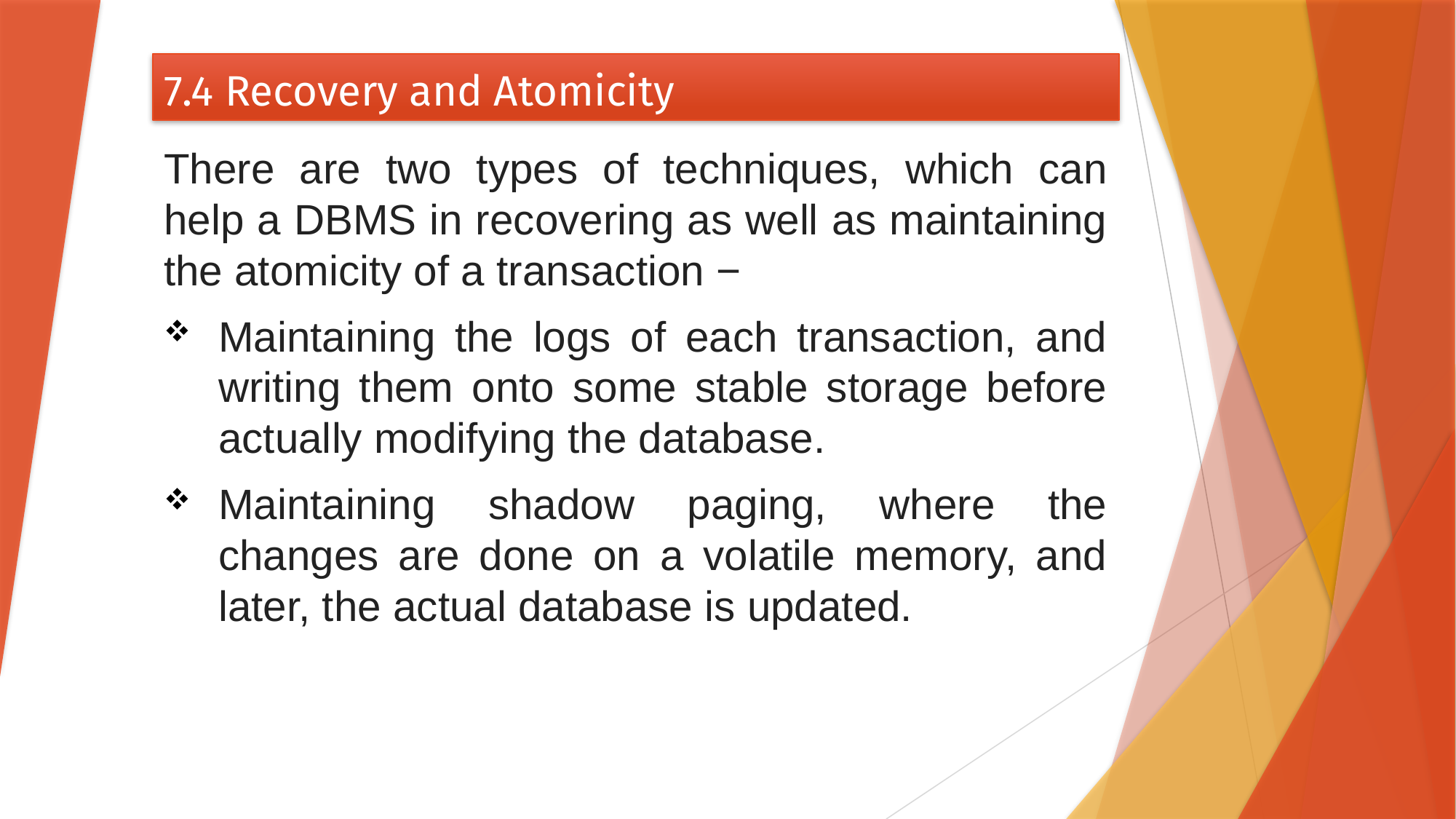

# 7.4 Recovery and Atomicity
There are two types of techniques, which can help a DBMS in recovering as well as maintaining the atomicity of a transaction −
Maintaining the logs of each transaction, and writing them onto some stable storage before actually modifying the database.
Maintaining shadow paging, where the changes are done on a volatile memory, and later, the actual database is updated.